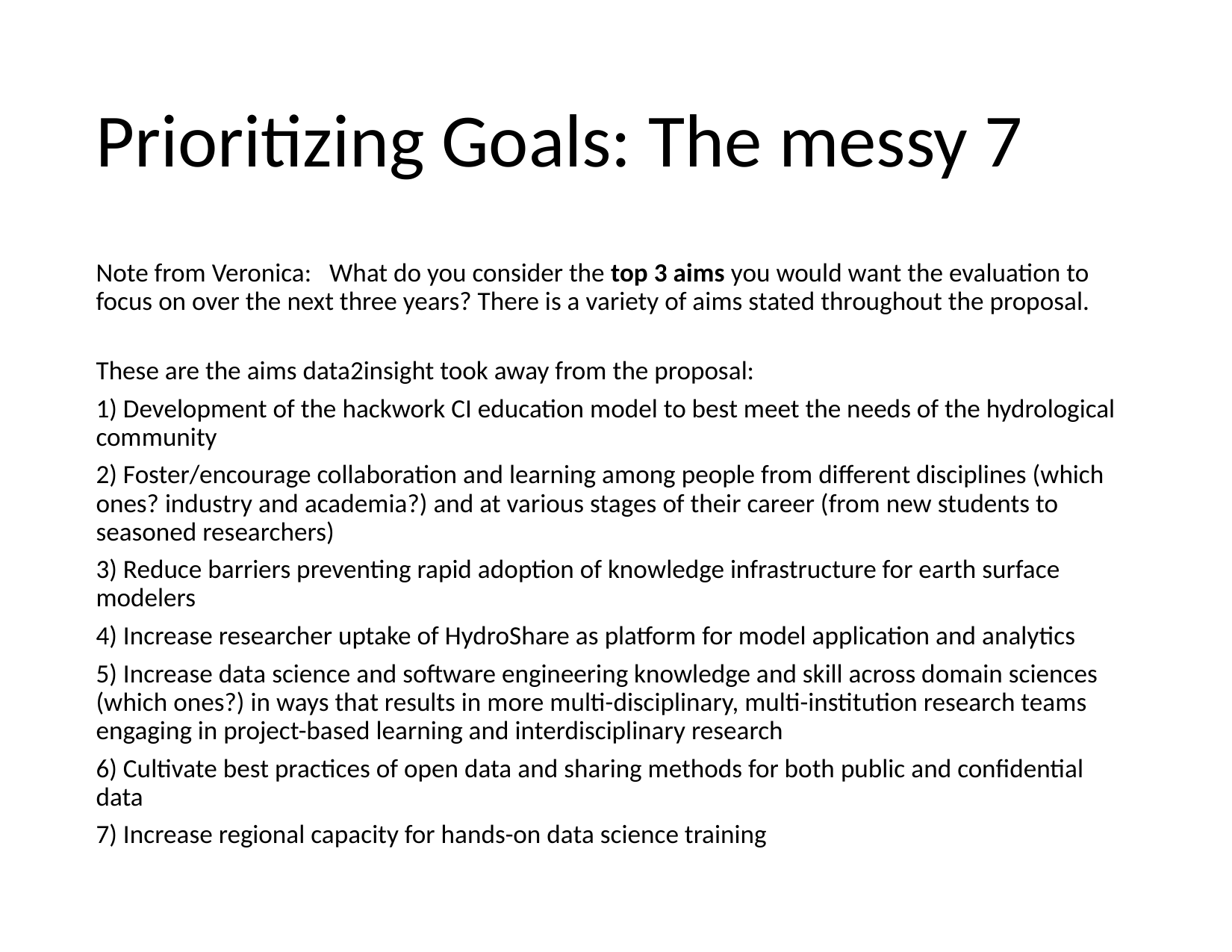

# Prioritizing Goals: The messy 7
Note from Veronica:   What do you consider the top 3 aims you would want the evaluation to focus on over the next three years? There is a variety of aims stated throughout the proposal.
These are the aims data2insight took away from the proposal:
1) Development of the hackwork CI education model to best meet the needs of the hydrological community
2) Foster/encourage collaboration and learning among people from different disciplines (which ones? industry and academia?) and at various stages of their career (from new students to seasoned researchers)
3) Reduce barriers preventing rapid adoption of knowledge infrastructure for earth surface modelers
4) Increase researcher uptake of HydroShare as platform for model application and analytics
5) Increase data science and software engineering knowledge and skill across domain sciences (which ones?) in ways that results in more multi-disciplinary, multi-institution research teams engaging in project-based learning and interdisciplinary research
6) Cultivate best practices of open data and sharing methods for both public and confidential data
7) Increase regional capacity for hands-on data science training